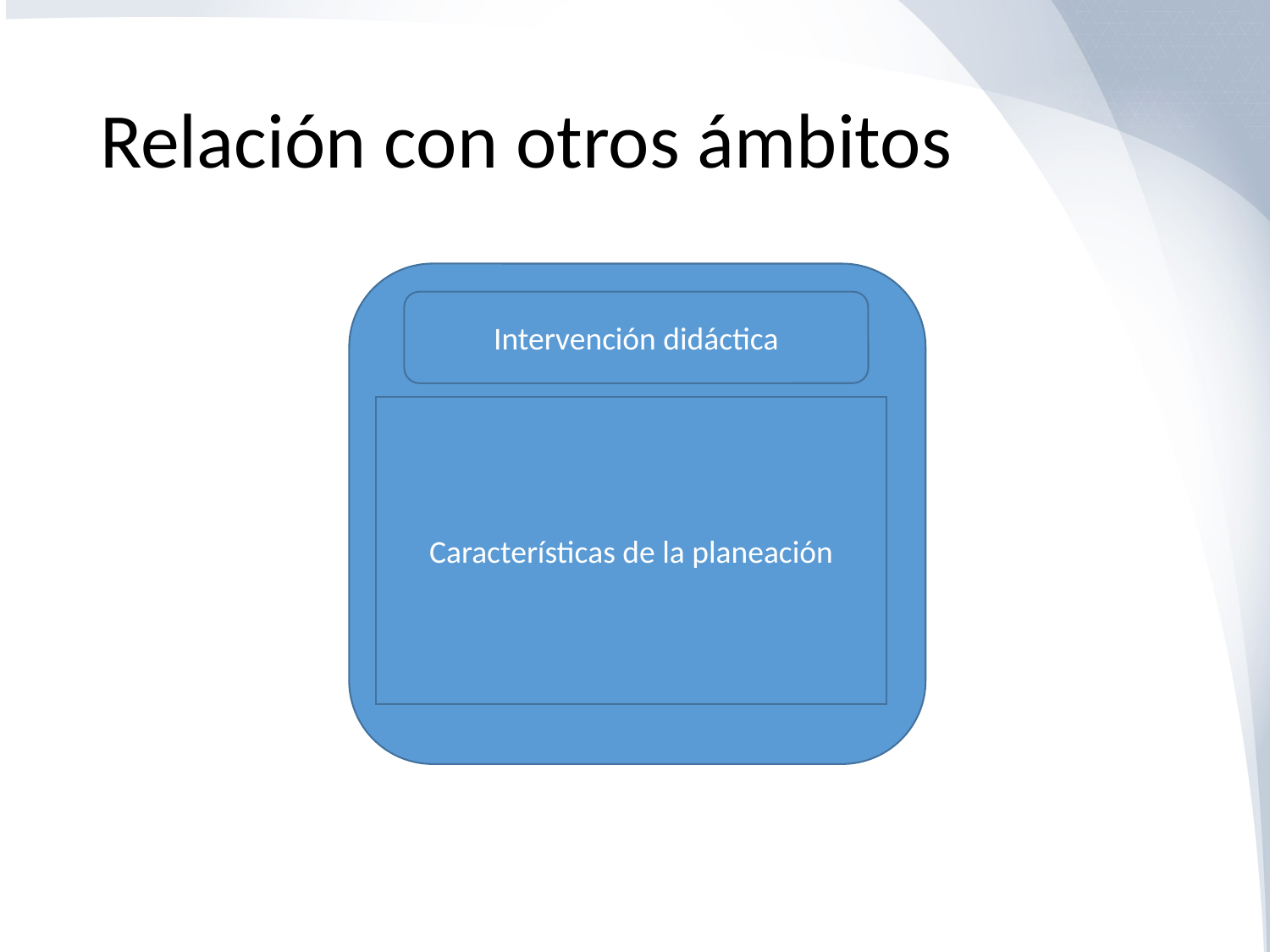

# Relación con otros ámbitos

Intervención didáctica
Características de la planeación